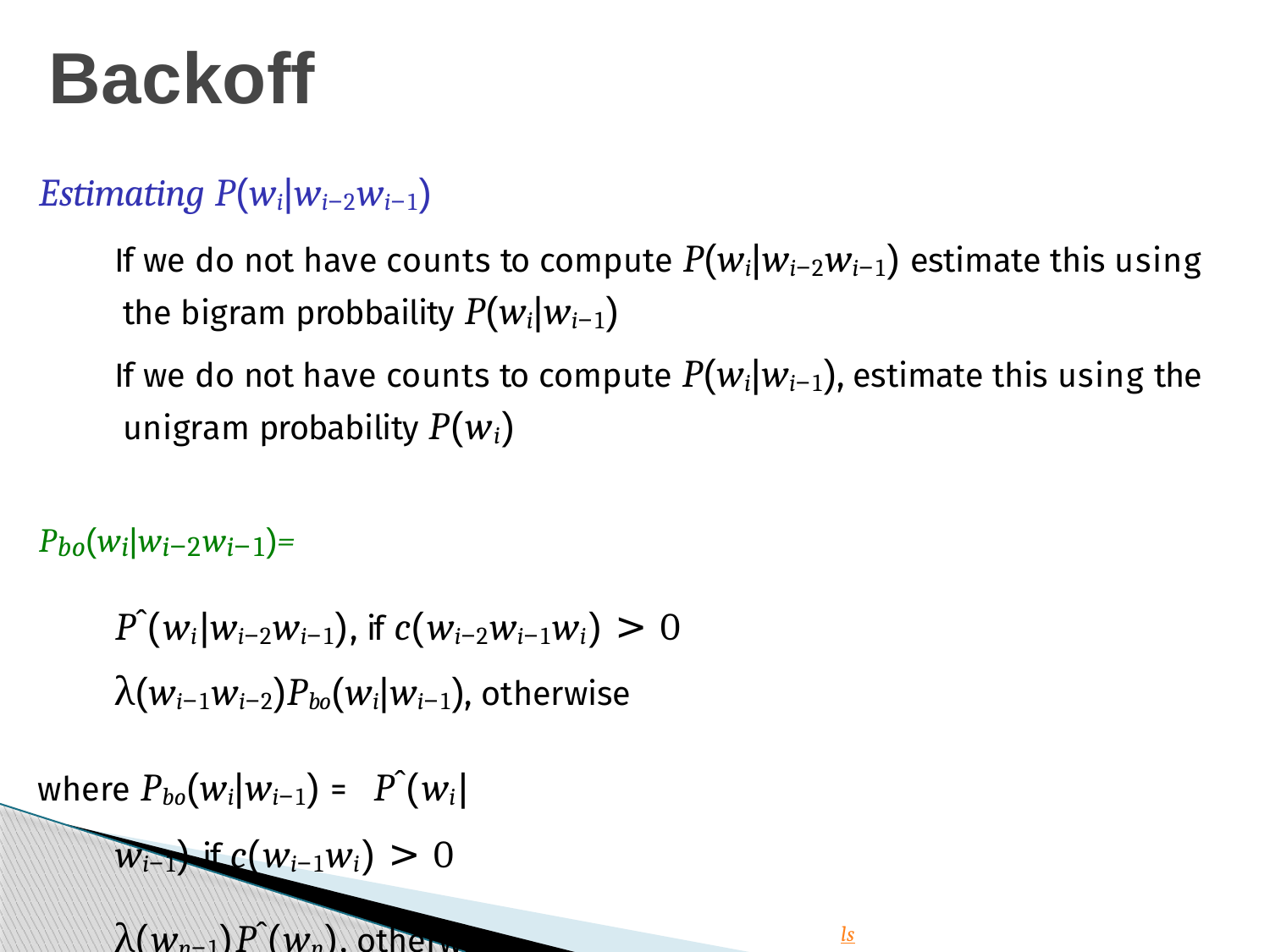

# Backoff
Estimating P(wi|wi−2wi−1)
If we do not have counts to compute P(wi|wi−2wi−1) estimate this using  the bigram probbaility P(wi|wi−1)
If we do not have counts to compute P(wi|wi−1), estimate this using the  unigram probability P(wi)

Pbo(wi|wi−2wi−1)=
Pˆ(wi|wi−2wi−1), if c(wi−2wi−1wi) > 0
λ(wi−1wi−2)Pbo(wi|wi−1), otherwise
where Pbo(wi|wi−1) =  Pˆ(wi|wi−1) if c(wi−1wi) > 0  λ(wn−1)Pˆ(wn), otherwise
Week 3: Lecture 1
15 / 18
ls